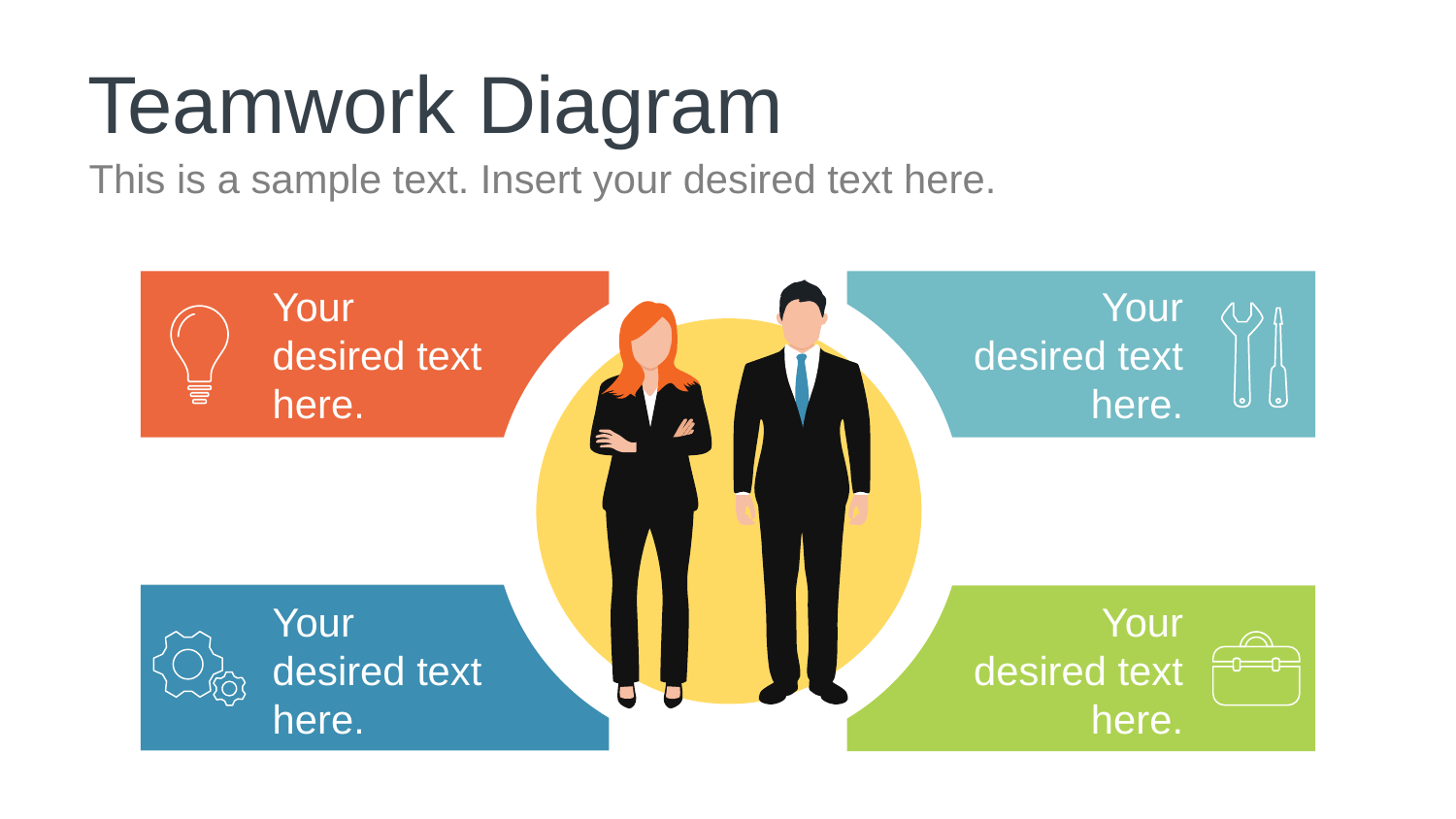

# Teamwork Diagram
This is a sample text. Insert your desired text here.
Your desired text here.
Your desired text here.
Your desired text here.
Your desired text here.